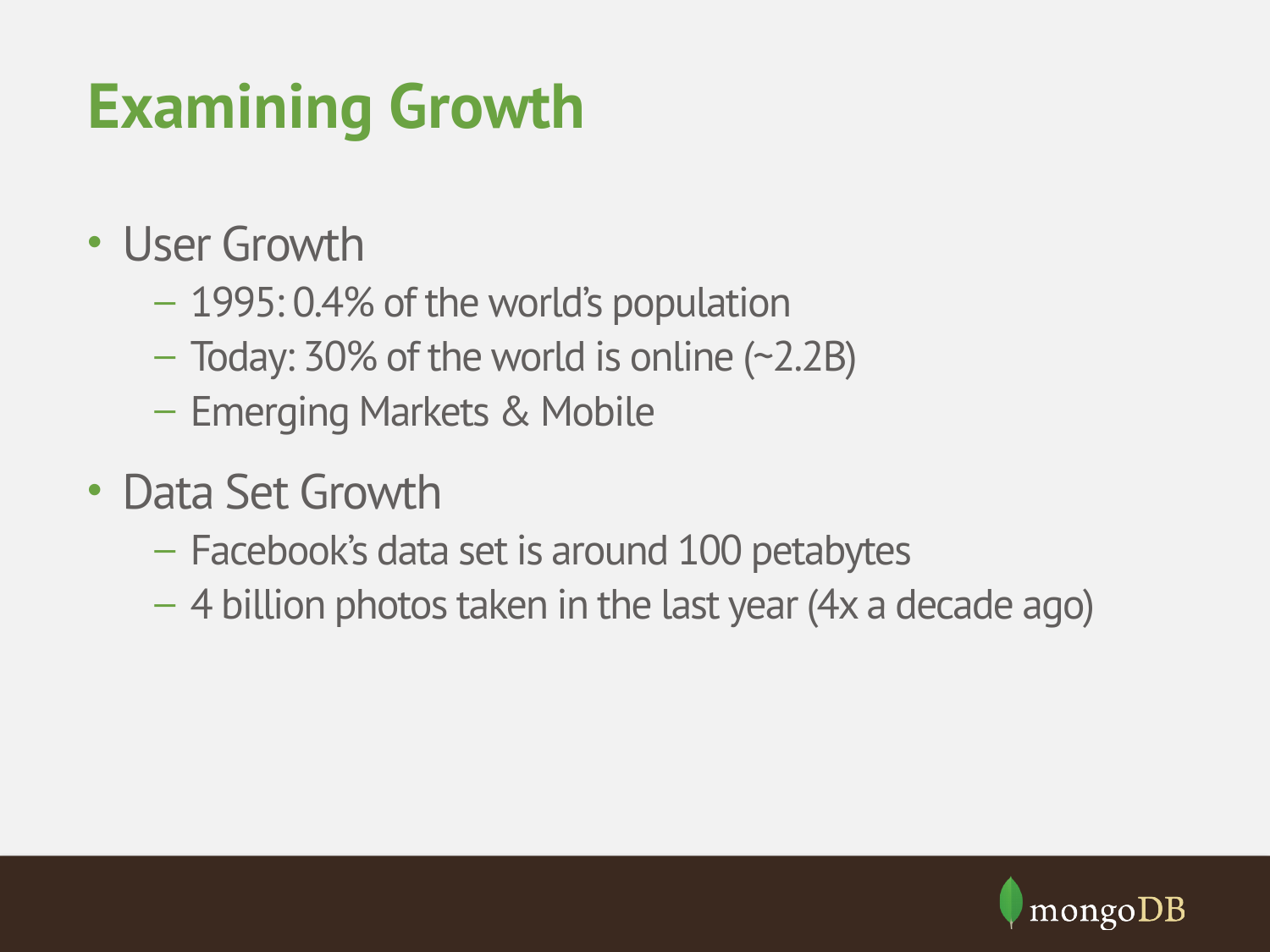

# Examining Growth
User Growth
1995: 0.4% of the world’s population
Today: 30% of the world is online (~2.2B)
Emerging Markets & Mobile
Data Set Growth
Facebook’s data set is around 100 petabytes
4 billion photos taken in the last year (4x a decade ago)